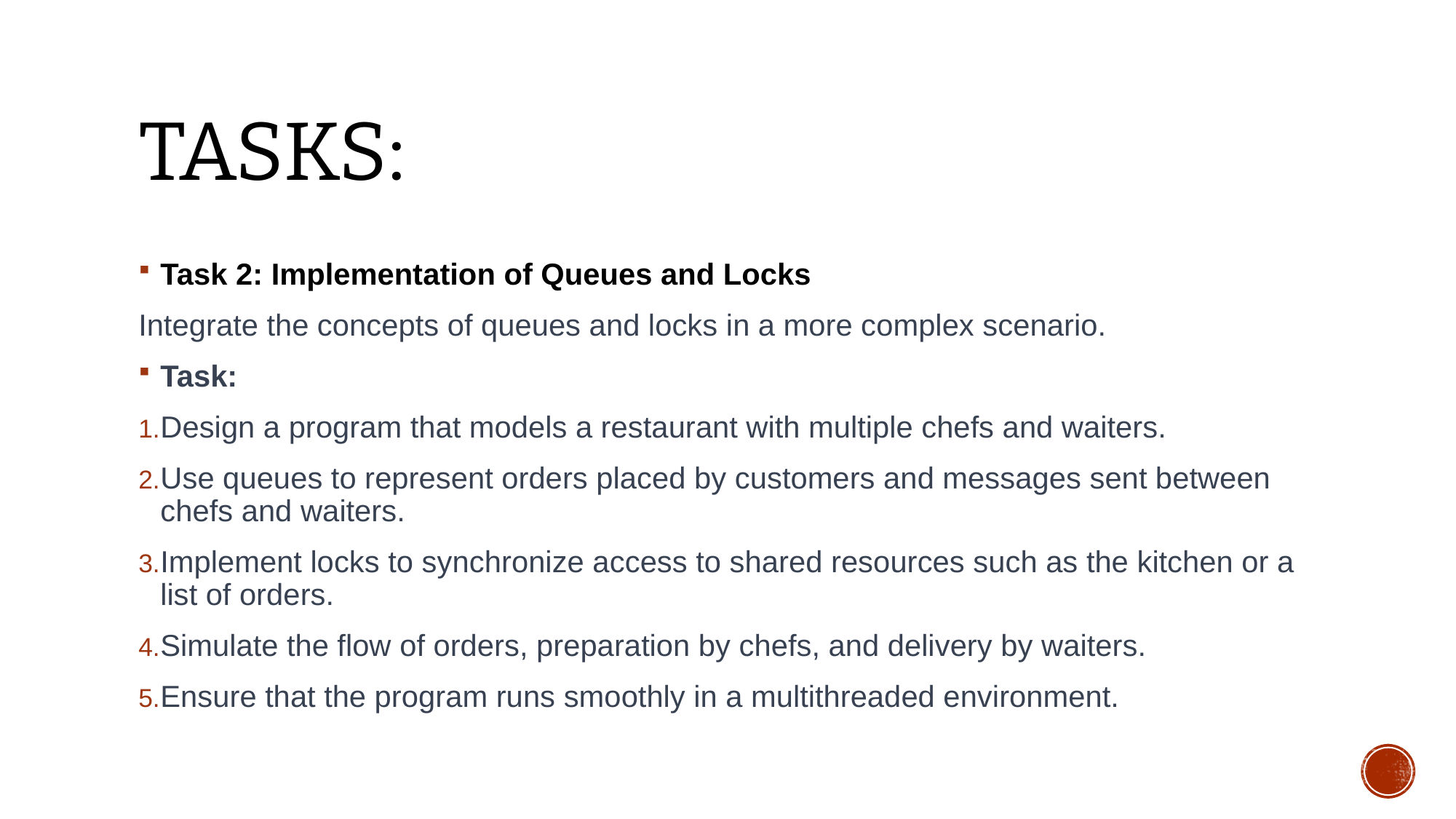

# Tasks:
Task 2: Implementation of Queues and Locks
Integrate the concepts of queues and locks in a more complex scenario.
Task:
Design a program that models a restaurant with multiple chefs and waiters.
Use queues to represent orders placed by customers and messages sent between chefs and waiters.
Implement locks to synchronize access to shared resources such as the kitchen or a list of orders.
Simulate the flow of orders, preparation by chefs, and delivery by waiters.
Ensure that the program runs smoothly in a multithreaded environment.